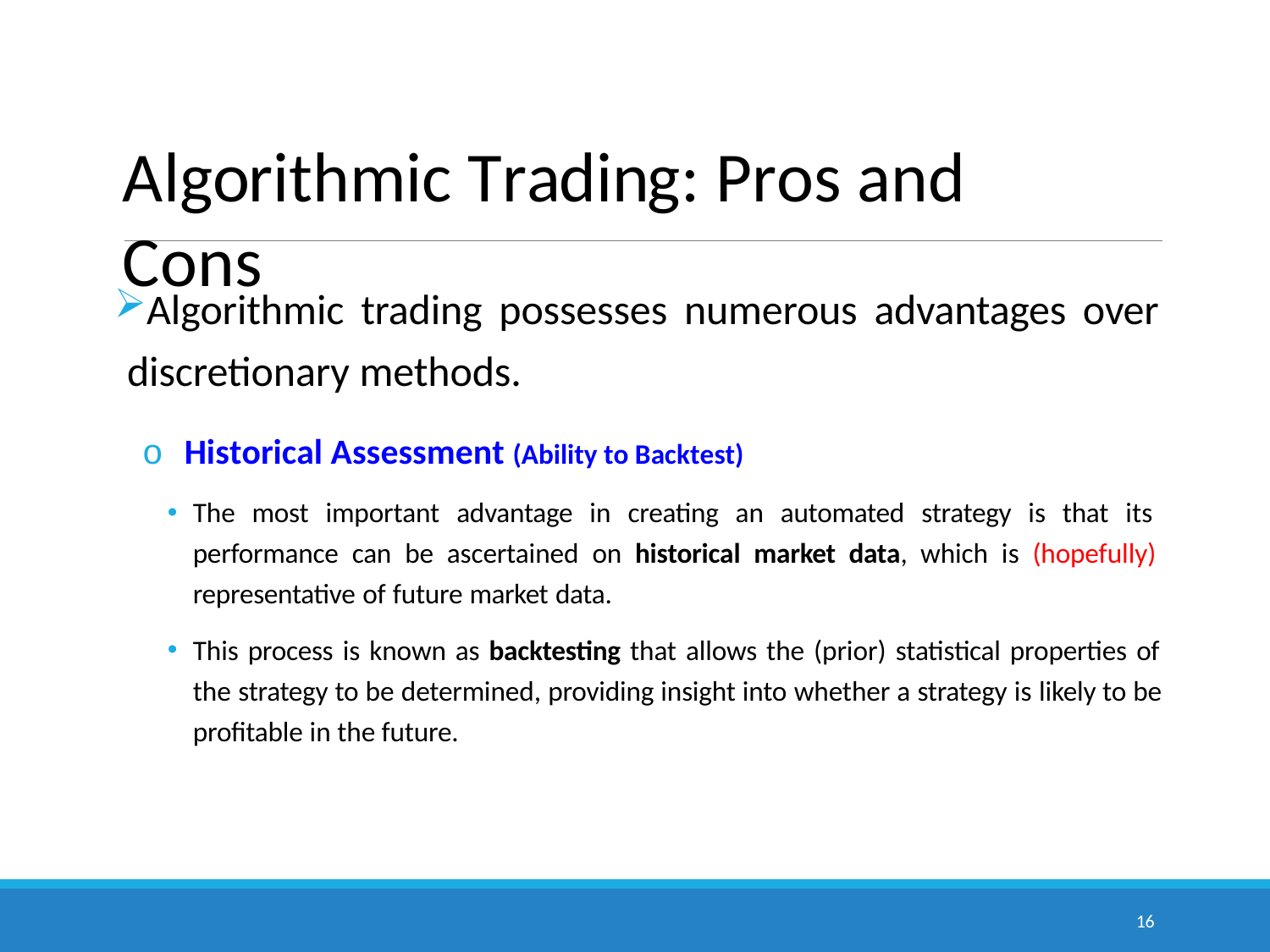

# Algorithmic Trading: Pros and Cons
Algorithmic trading possesses numerous advantages over  discretionary methods.
o Historical Assessment (Ability to Backtest)
The most important advantage in creating an automated strategy is that its  performance can be ascertained on historical market data, which is (hopefully)  representative of future market data.
This process is known as backtesting that allows the (prior) statistical properties of  the strategy to be determined, providing insight into whether a strategy is likely to be  profitable in the future.
16